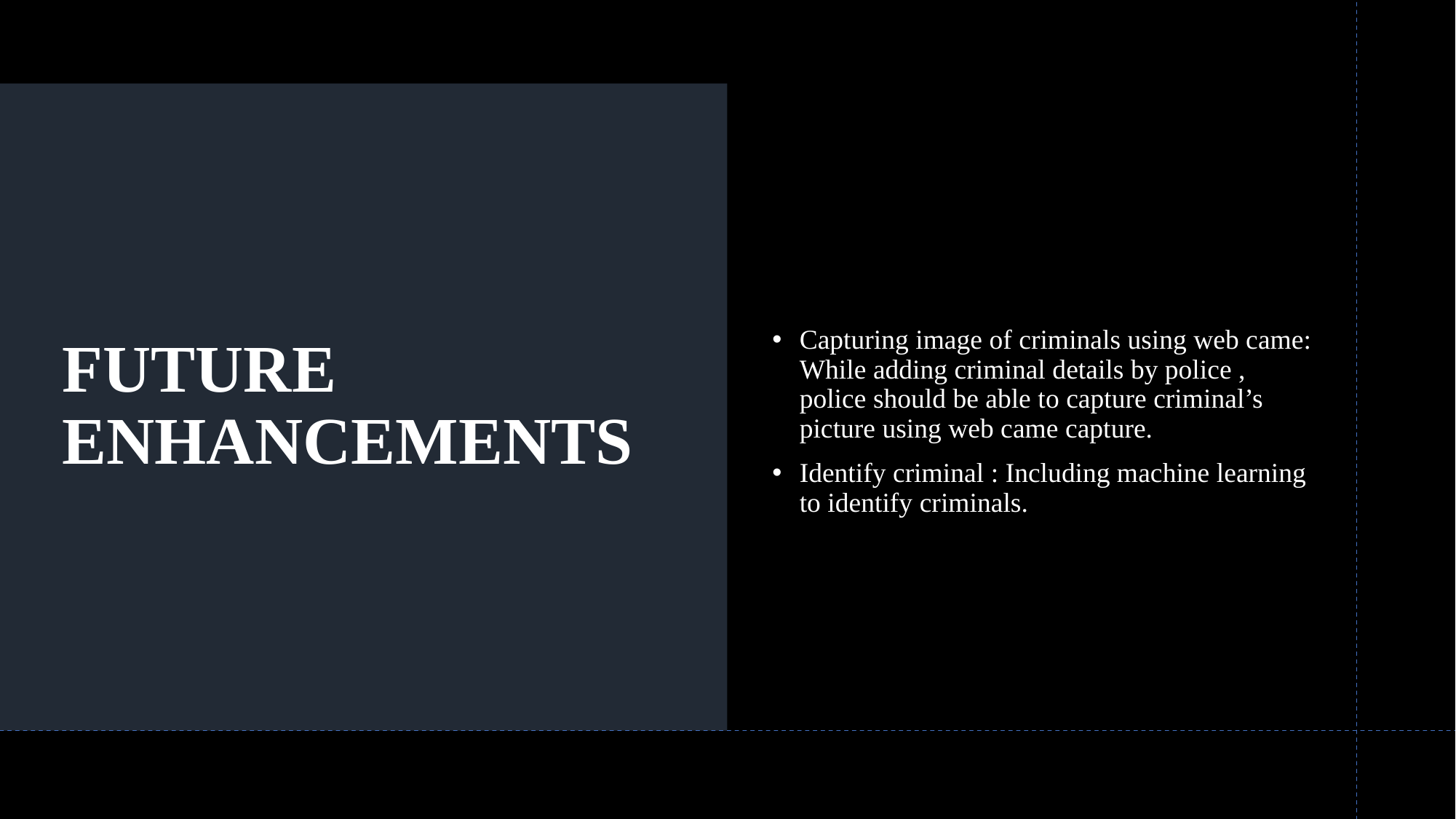

# FUTURE ENHANCEMENTS
Capturing image of criminals using web came: While adding criminal details by police , police should be able to capture criminal’s picture using web came capture.
Identify criminal : Including machine learning to identify criminals.